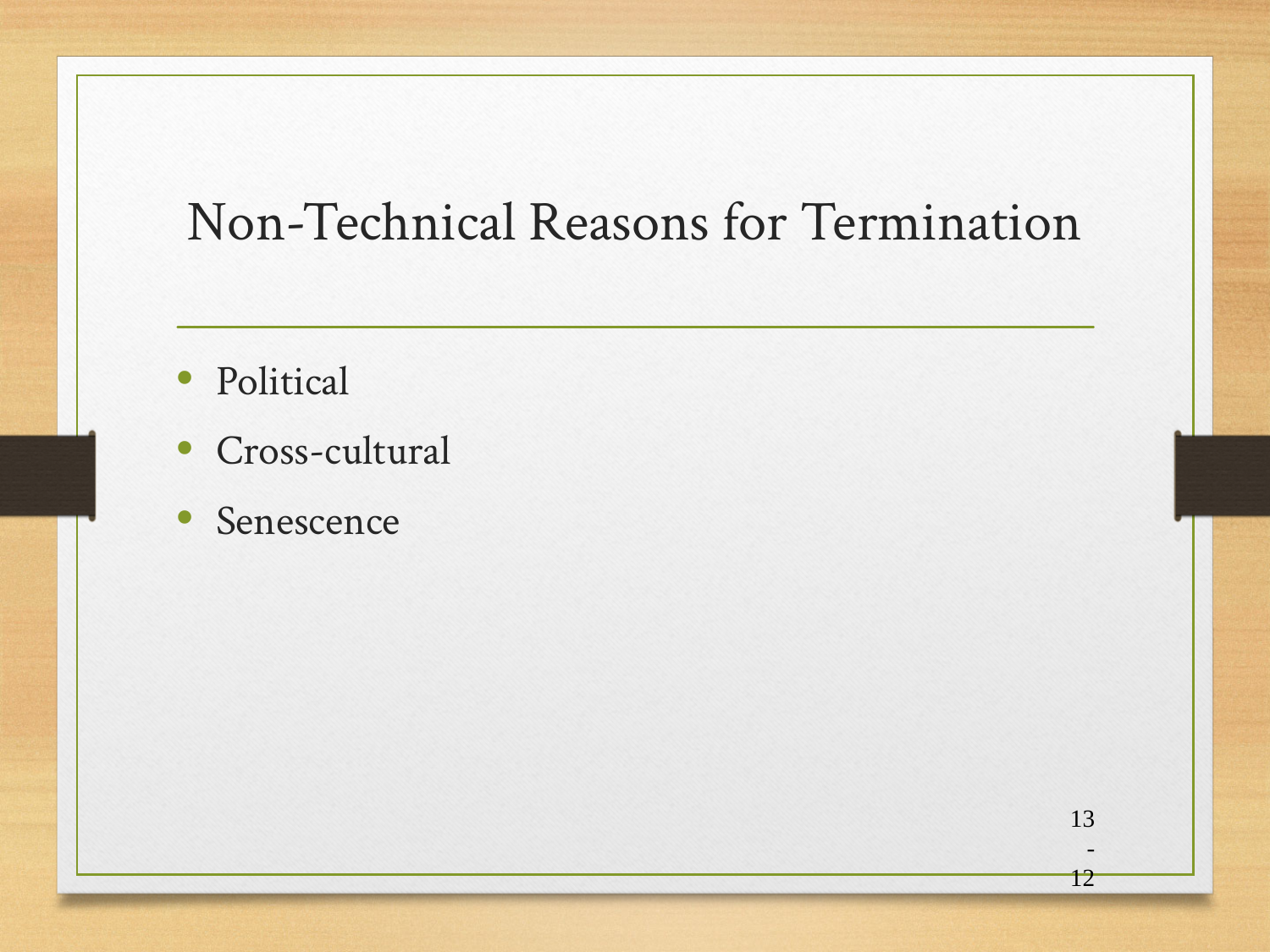

# Non-Technical Reasons for Termination
Political
Cross-cultural
Senescence
13-12